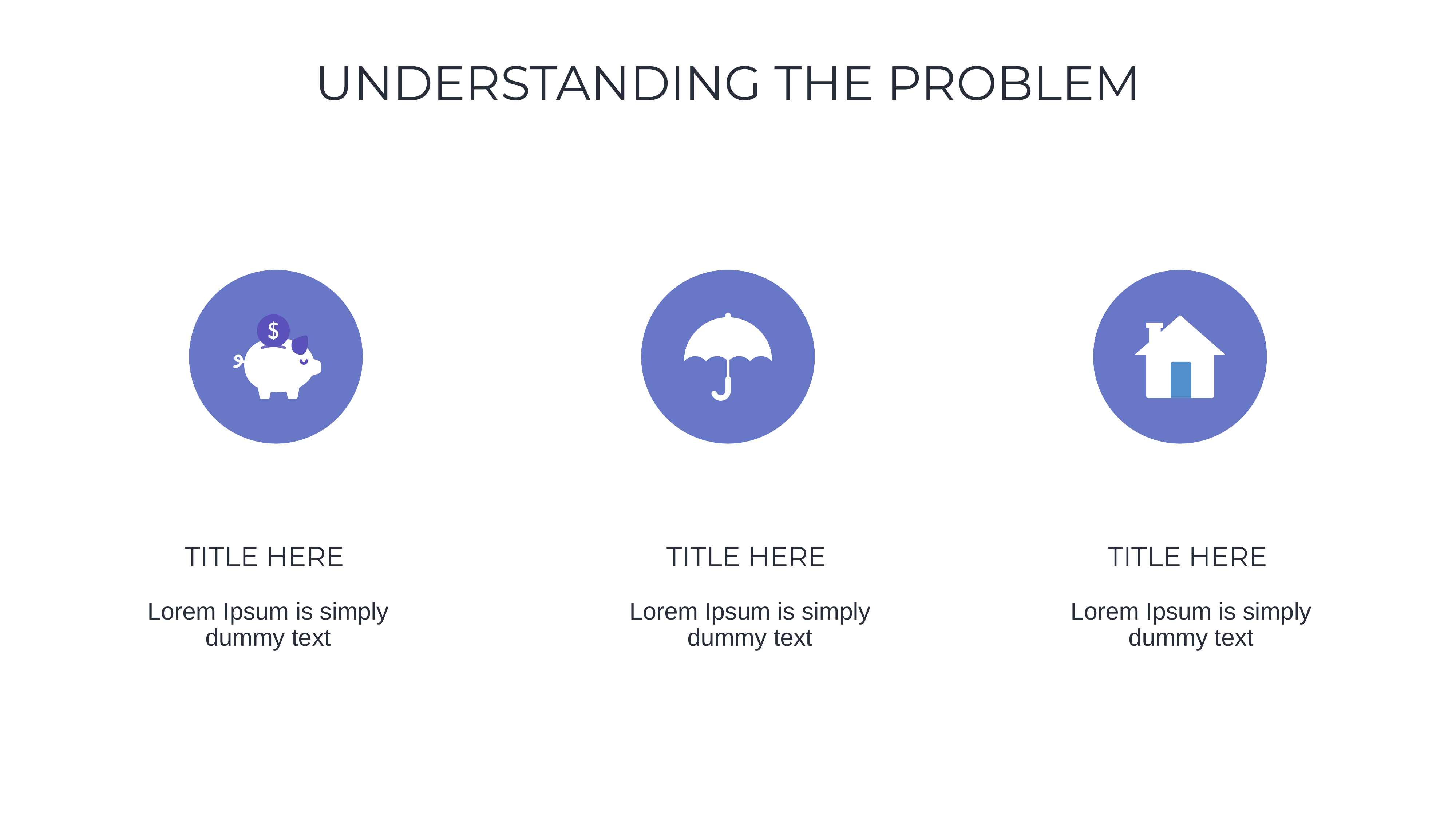

# UNDERSTANDING THE PROBLEM

TITLE HERE
TITLE HERE
TITLE HERE
Lorem Ipsum is simply dummy text
Lorem Ipsum is simply dummy text
Lorem Ipsum is simply dummy text